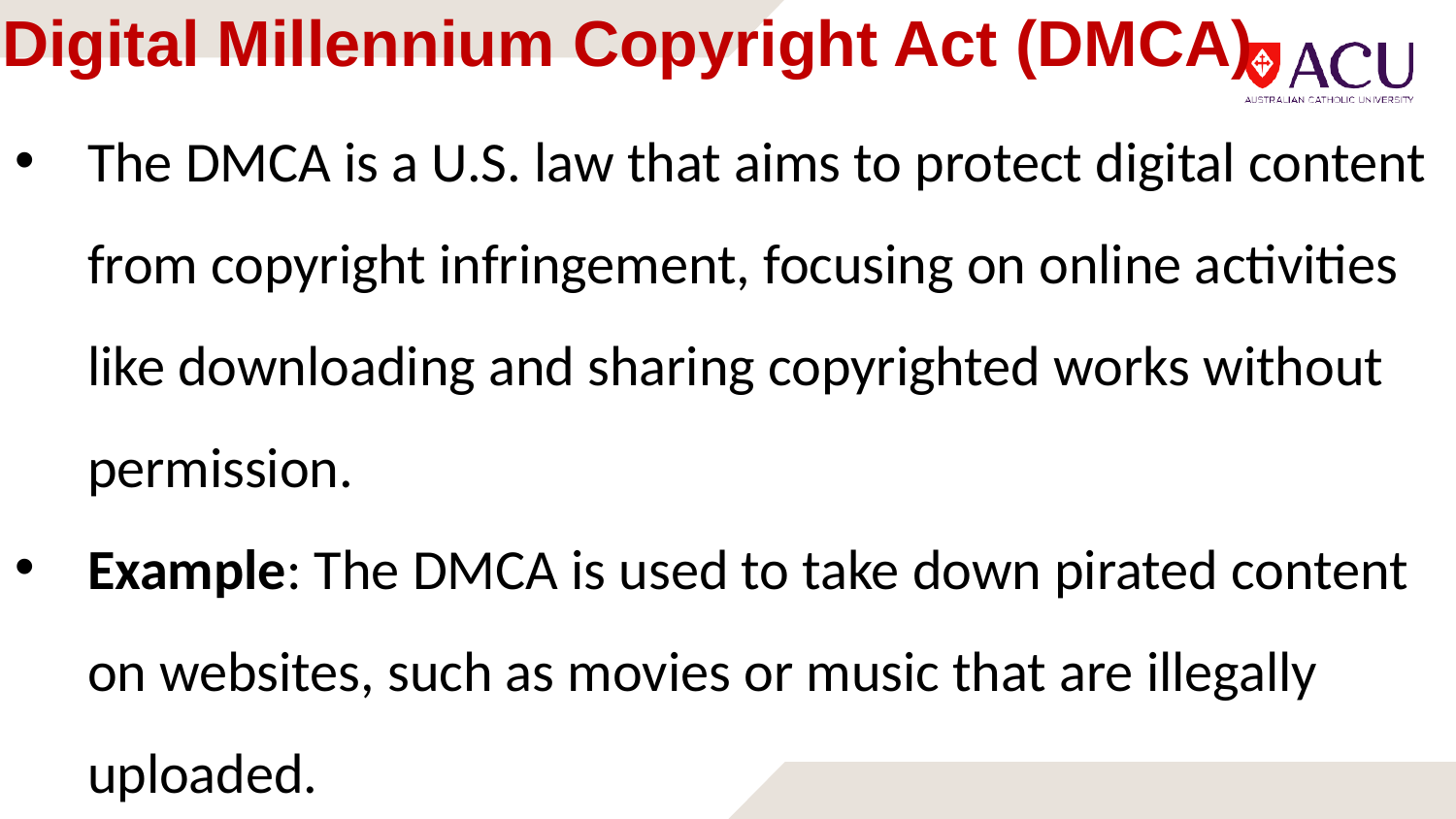

# Digital Millennium Copyright Act (DMCA)
The DMCA is a U.S. law that aims to protect digital content from copyright infringement, focusing on online activities like downloading and sharing copyrighted works without permission.
Example: The DMCA is used to take down pirated content on websites, such as movies or music that are illegally uploaded.